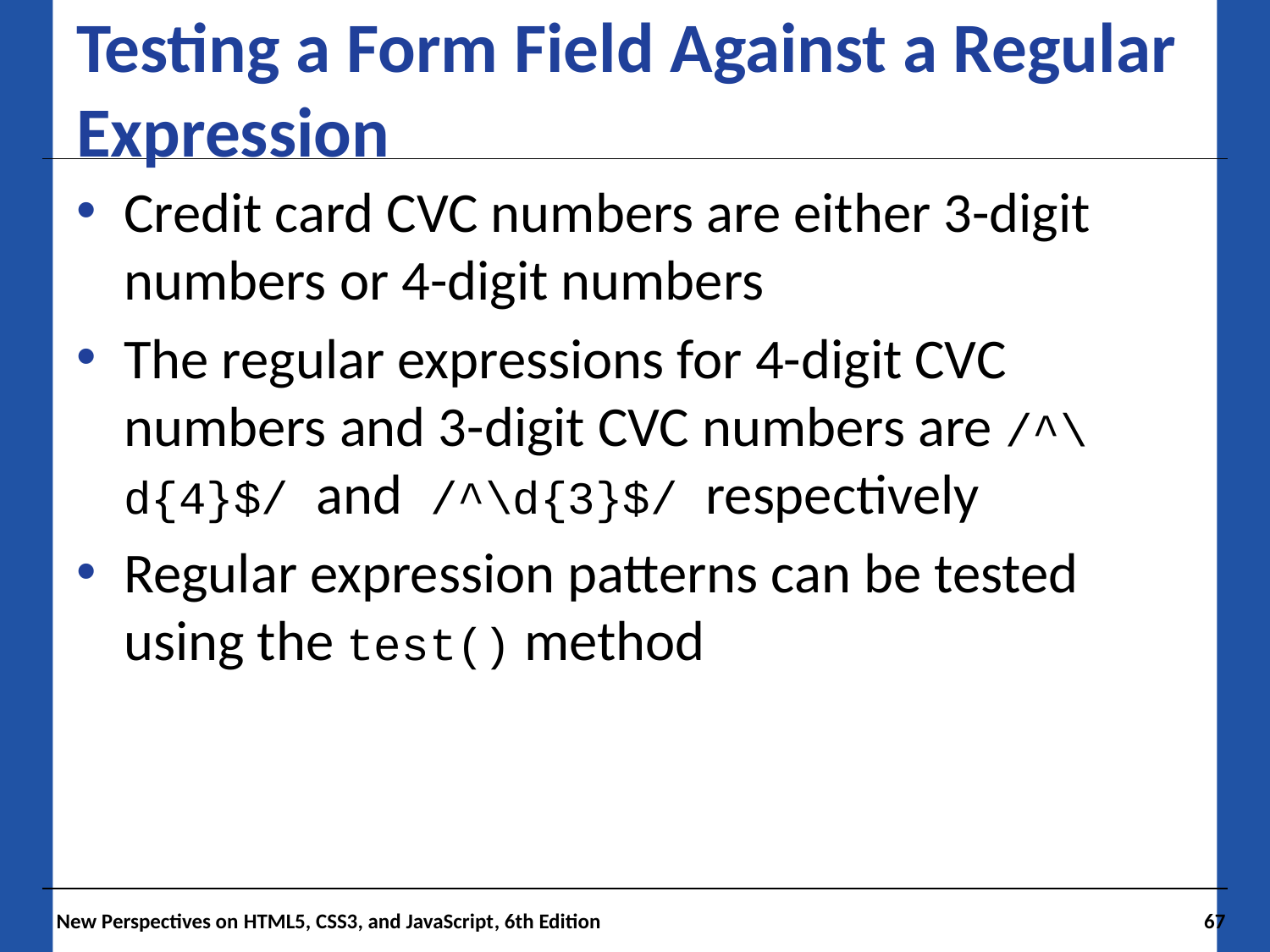

# Testing a Form Field Against a Regular Expression
Credit card CVC numbers are either 3-digit numbers or 4-digit numbers
The regular expressions for 4-digit CVC numbers and 3-digit CVC numbers are /^\d{4}$/ and /^\d{3}$/ respectively
Regular expression patterns can be tested using the test() method

         New Perspectives on HTML5, CSS3, and JavaScript, 6th Edition
67